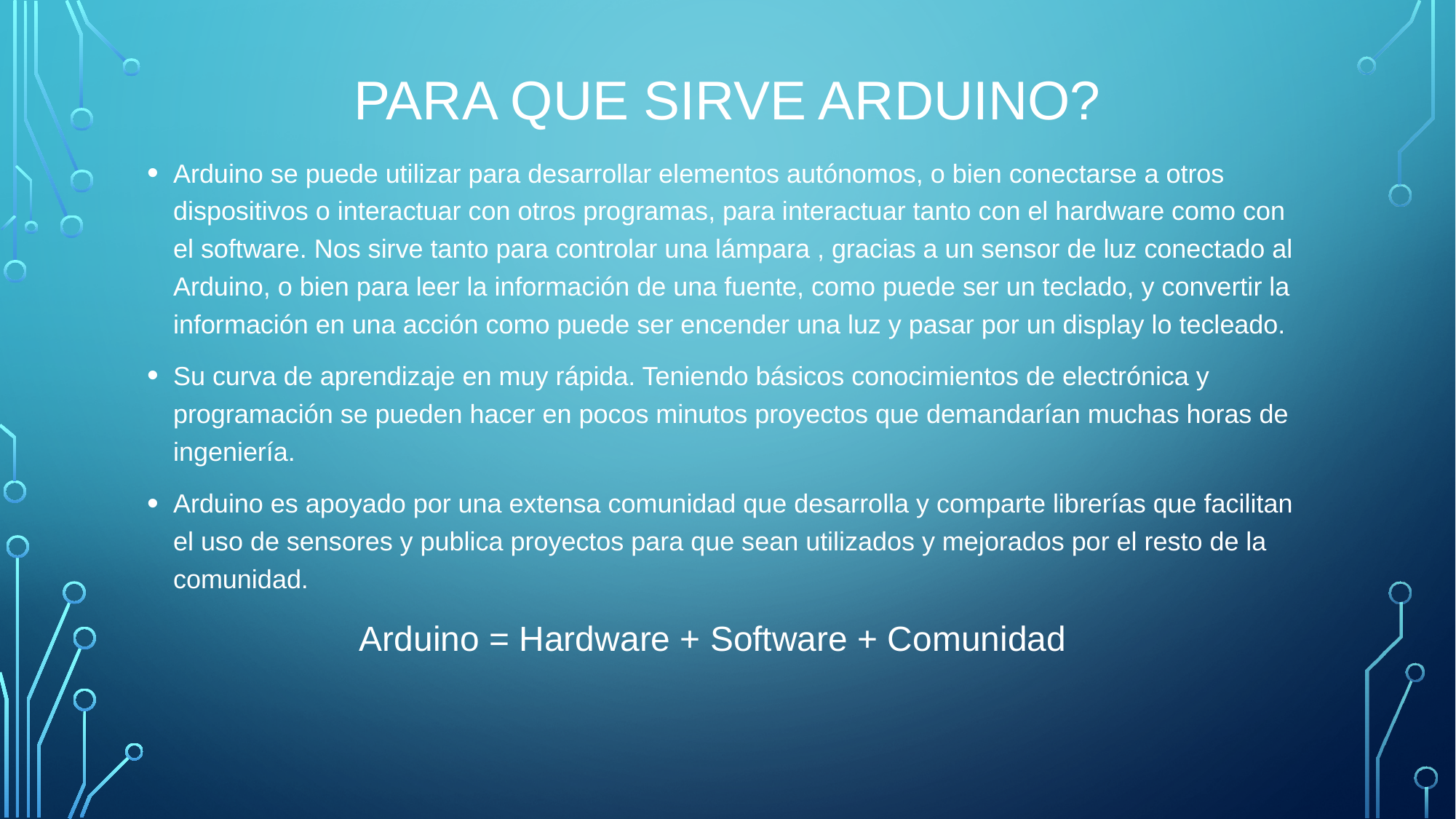

# Para que sirve Arduino?
Arduino se puede utilizar para desarrollar elementos autónomos, o bien conectarse a otros dispositivos o interactuar con otros programas, para interactuar tanto con el hardware como con el software. Nos sirve tanto para controlar una lámpara , gracias a un sensor de luz conectado al Arduino, o bien para leer la información de una fuente, como puede ser un teclado, y convertir la información en una acción como puede ser encender una luz y pasar por un display lo tecleado.
Su curva de aprendizaje en muy rápida. Teniendo básicos conocimientos de electrónica y programación se pueden hacer en pocos minutos proyectos que demandarían muchas horas de ingeniería.
Arduino es apoyado por una extensa comunidad que desarrolla y comparte librerías que facilitan el uso de sensores y publica proyectos para que sean utilizados y mejorados por el resto de la comunidad.
                      Arduino = Hardware + Software + Comunidad